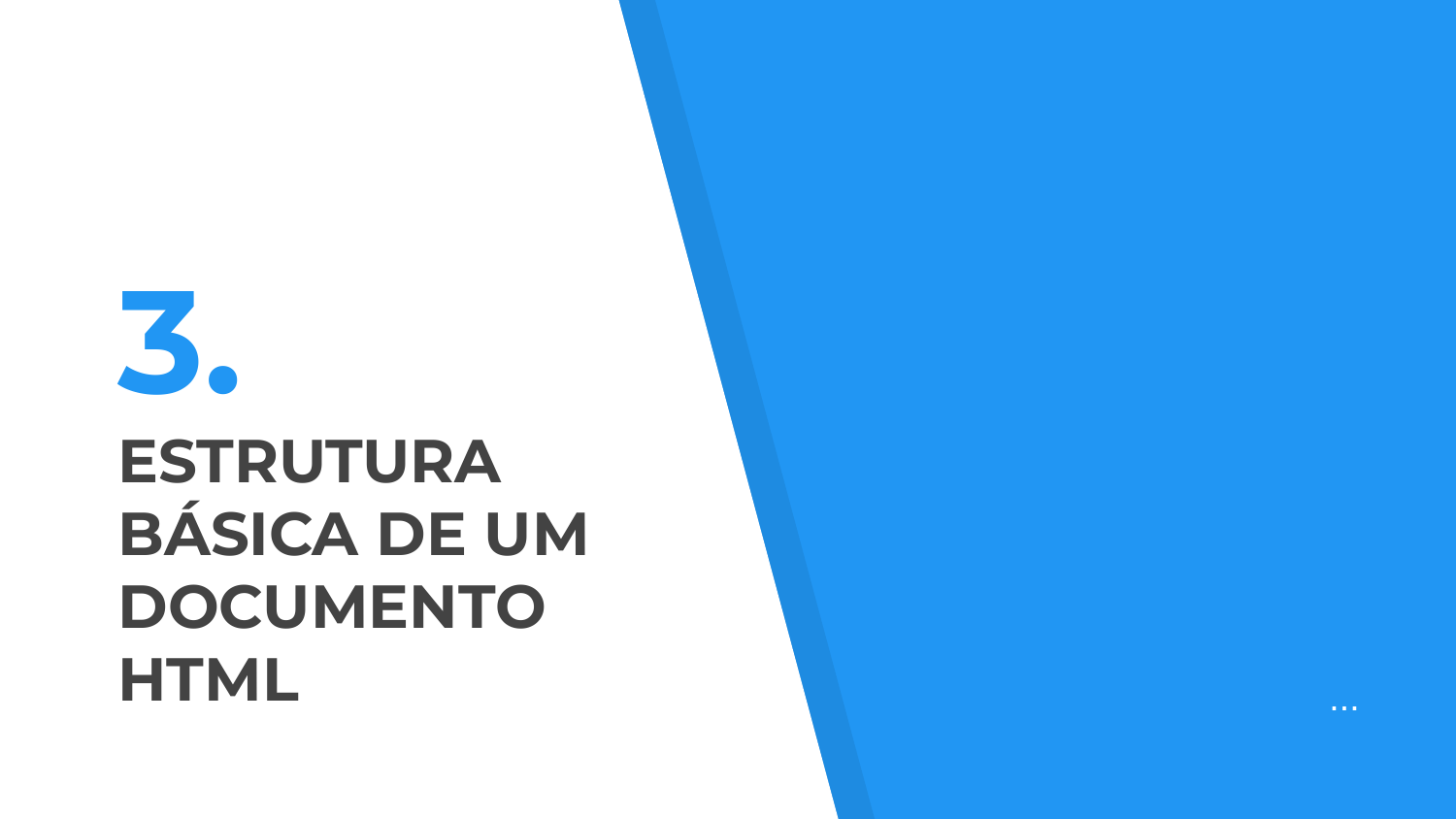

# 3.
ESTRUTURA BÁSICA DE UM DOCUMENTO HTML
...